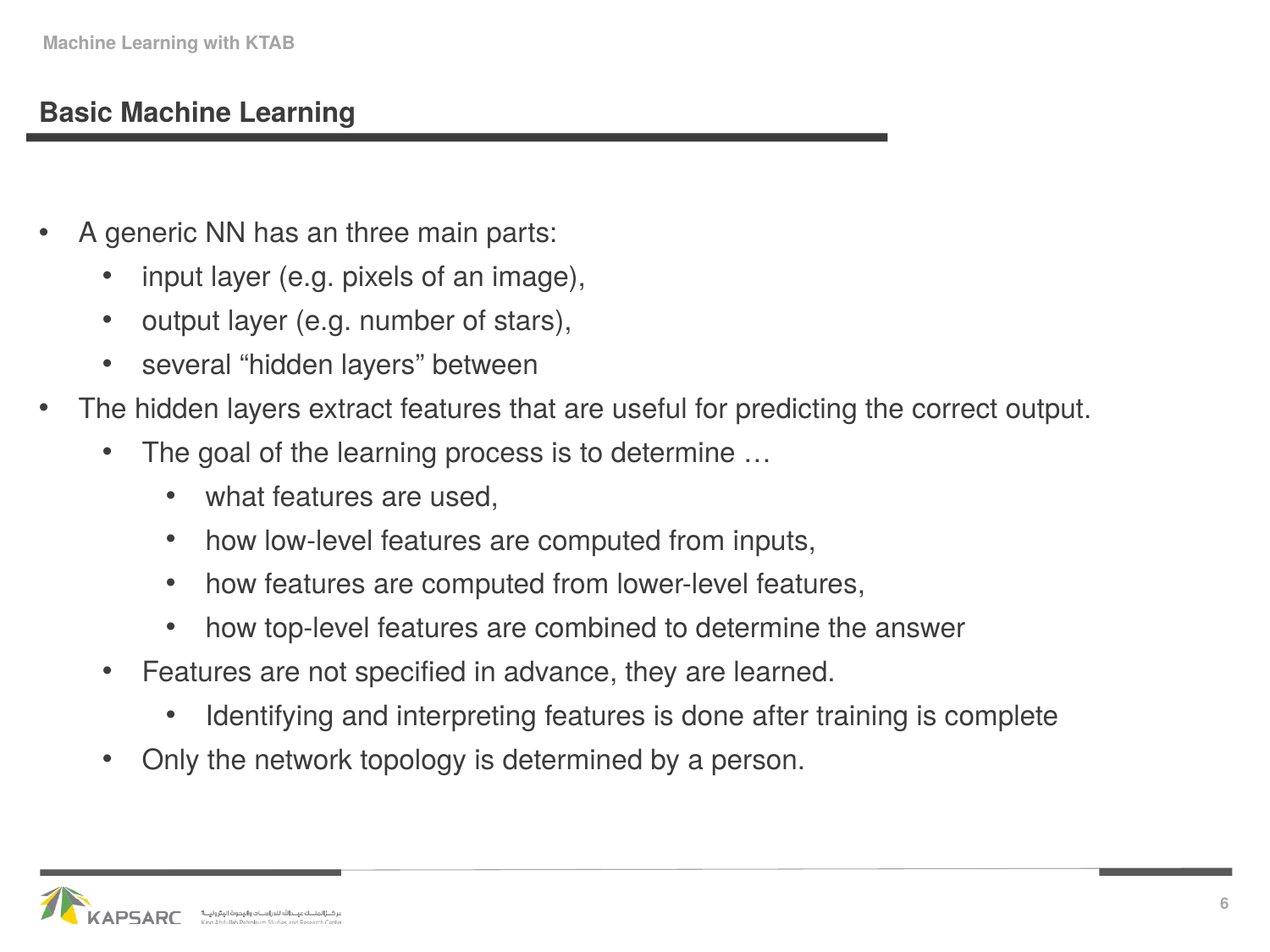

Basic Machine Learning

A generic NN has an three main parts:
input layer (e.g. pixels of an image),
output layer (e.g. number of stars),
several “hidden layers” between
The hidden layers extract features that are useful for predicting the correct output.
The goal of the learning process is to determine …
what features are used,
how low-level features are computed from inputs,
how features are computed from lower-level features,
how top-level features are combined to determine the answer
Features are not specified in advance, they are learned.
Identifying and interpreting features is done after training is complete
Only the network topology is determined by a person.